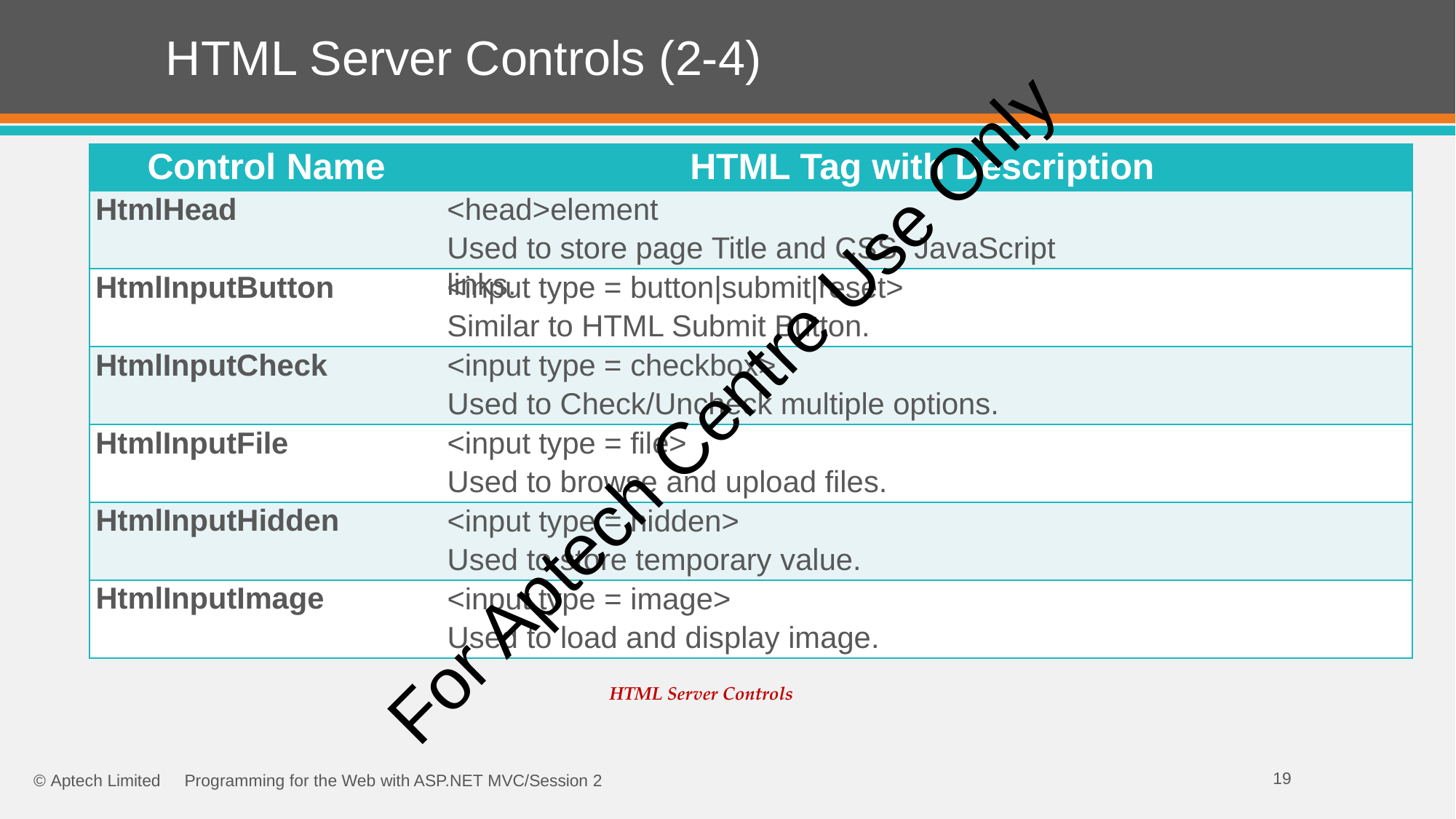

# HTML Server Controls (2-4)
Control Name	HTML Tag with Description

<head>element
Used to store page Title and CSS, JavaScript links.
HtmlHead

<input type = button|submit|reset>  Similar to HTML Submit Button.
HtmlInputButton
<input type = checkbox>
Used to Check/Uncheck multiple options.
HtmlInputCheck

For Aptech Centre Use Only
<input type = file>
Used to browse and upload files.
HtmlInputFile
<input type = hidden>
Used to store temporary value.
HtmlInputHidden

<input type = image>
Used to load and display image.
HtmlInputImage
HTML Server Controls
19
© Aptech Limited	Programming for the Web with ASP.NET MVC/Session 2